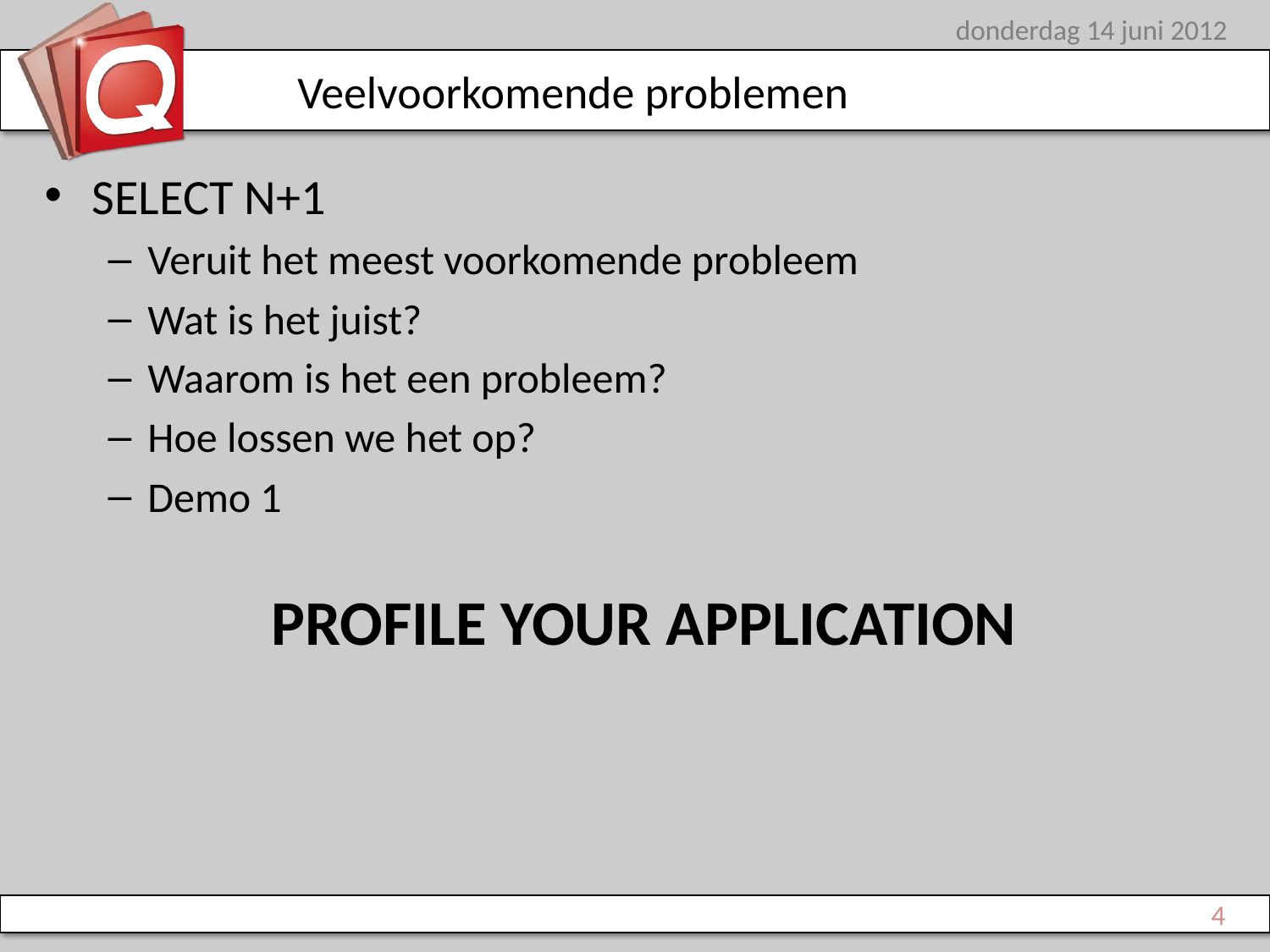

donderdag 14 juni 2012
# Veelvoorkomende problemen
SELECT N+1
Veruit het meest voorkomende probleem
Wat is het juist?
Waarom is het een probleem?
Hoe lossen we het op?
Demo 1
PROFILE YOUR APPLICATION

4